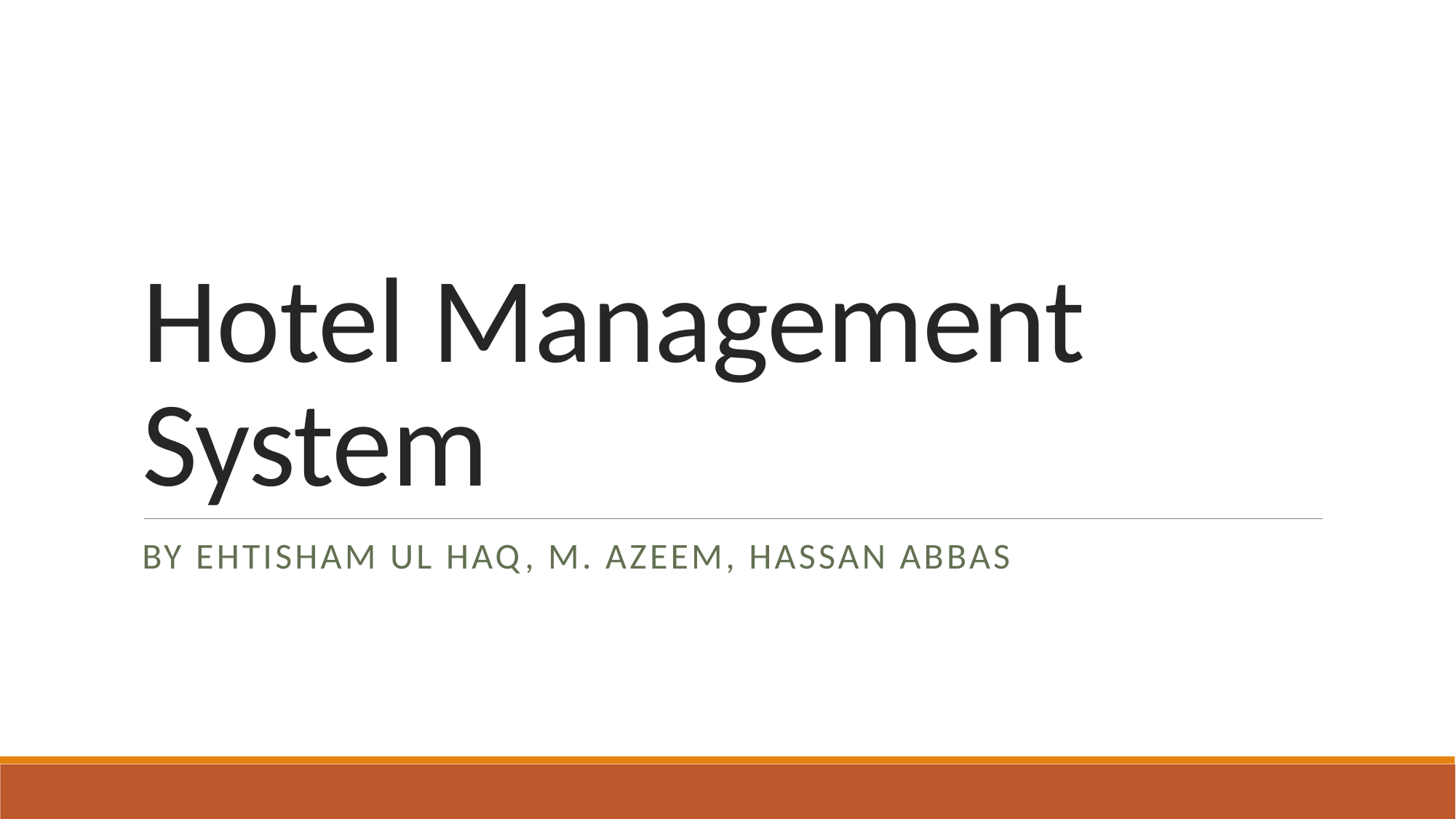

# Hotel Management System
By Ehtisham Ul Haq, M. Azeem, Hassan Abbas